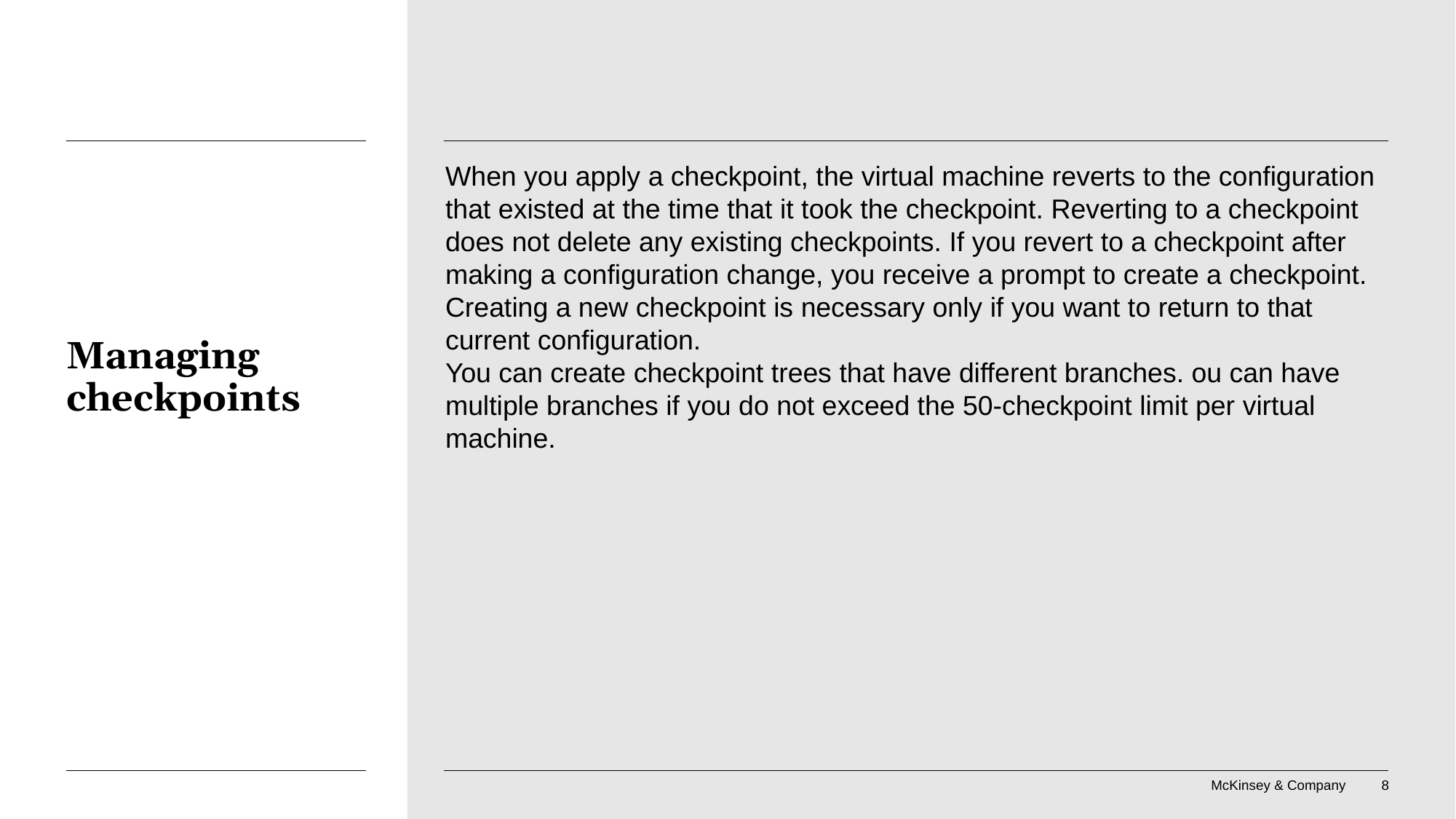

When you apply a checkpoint, the virtual machine reverts to the configuration that existed at the time that it took the checkpoint. Reverting to a checkpoint does not delete any existing checkpoints. If you revert to a checkpoint after making a configuration change, you receive a prompt to create a checkpoint.
Creating a new checkpoint is necessary only if you want to return to that current configuration.
You can create checkpoint trees that have different branches. ou can have multiple branches if you do not exceed the 50-checkpoint limit per virtual machine.
# Managing checkpoints